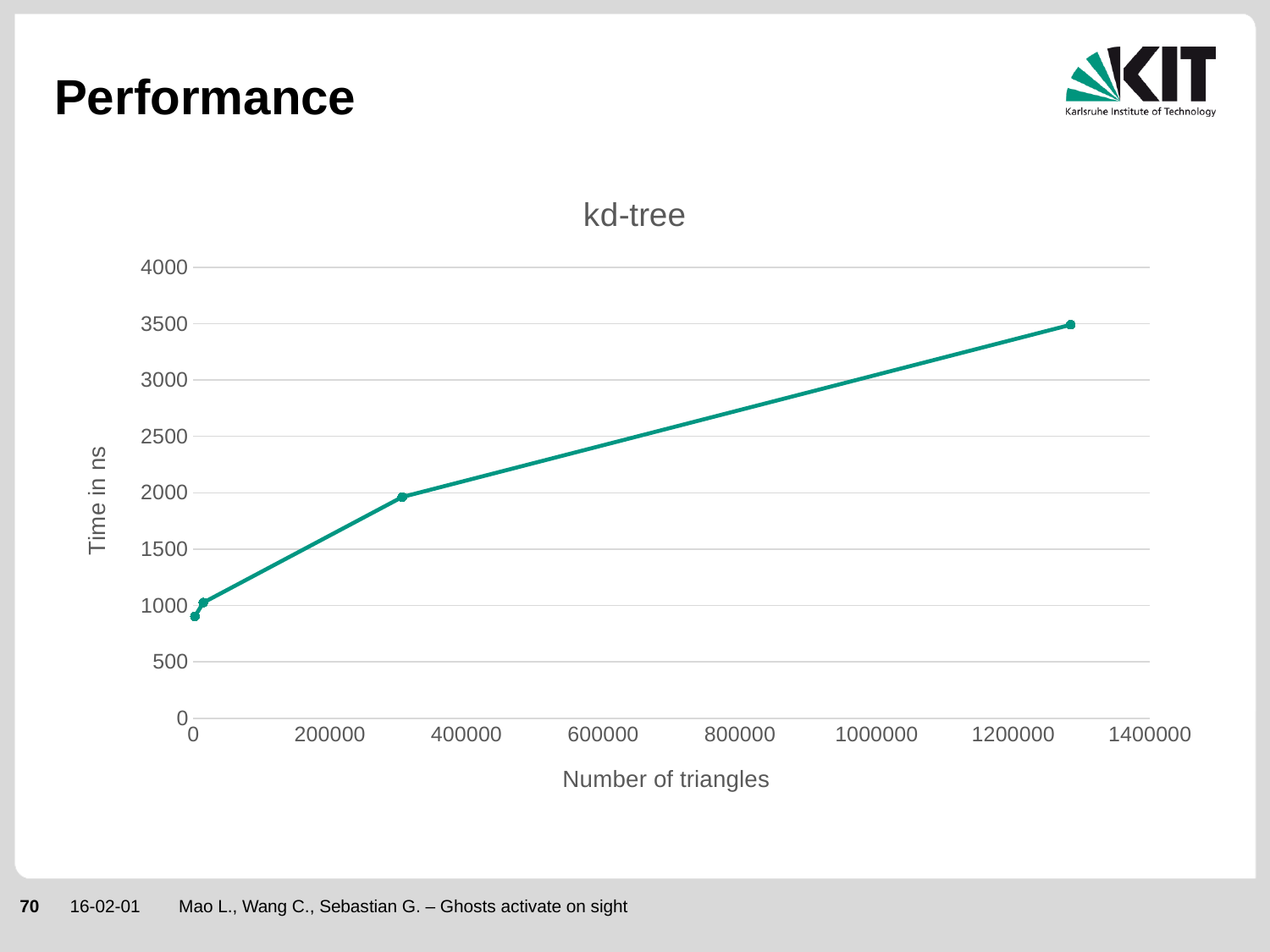

# Performance

### Chart: kd-tree

| Category | time in ms |
|---|---|
Mao L., Wang C., Sebastian G. – Ghosts activate on sight